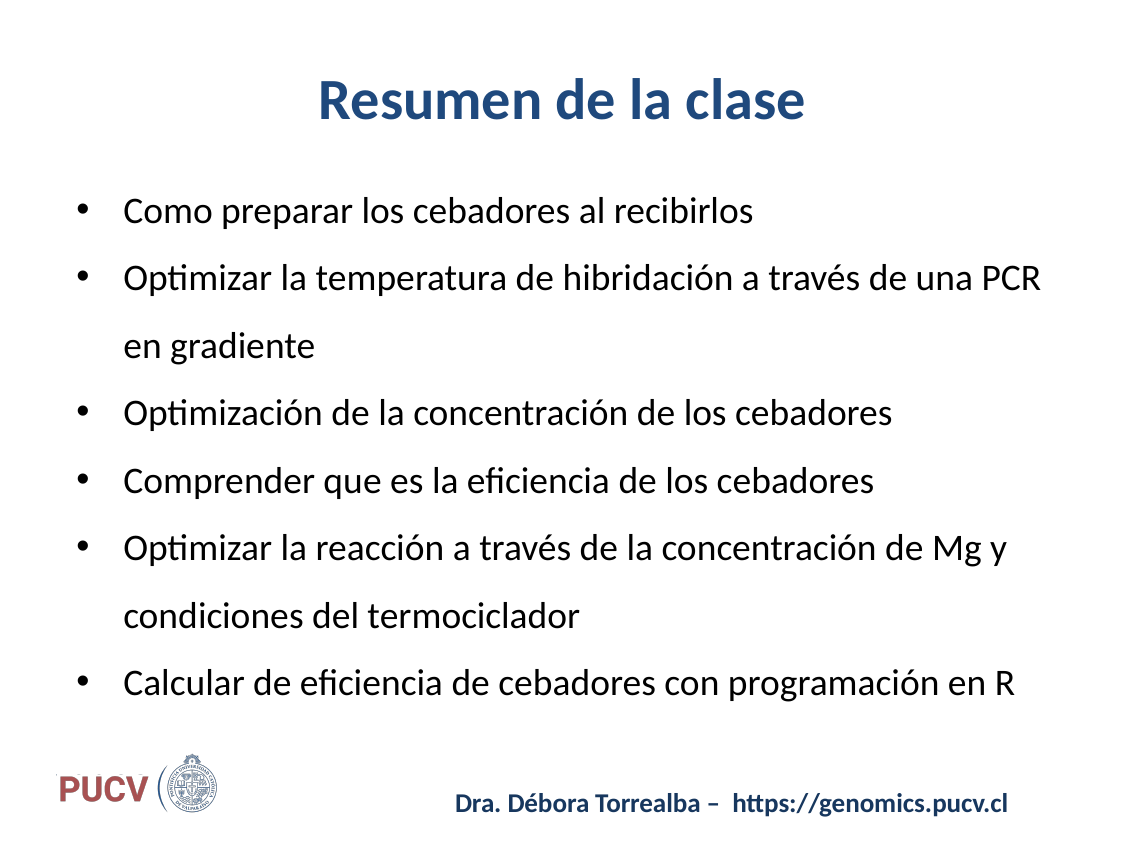

# Resumen de la clase
Como preparar los cebadores al recibirlos
Optimizar la temperatura de hibridación a través de una PCR en gradiente
Optimización de la concentración de los cebadores
Comprender que es la eficiencia de los cebadores
Optimizar la reacción a través de la concentración de Mg y condiciones del termociclador
Calcular de eficiencia de cebadores con programación en R